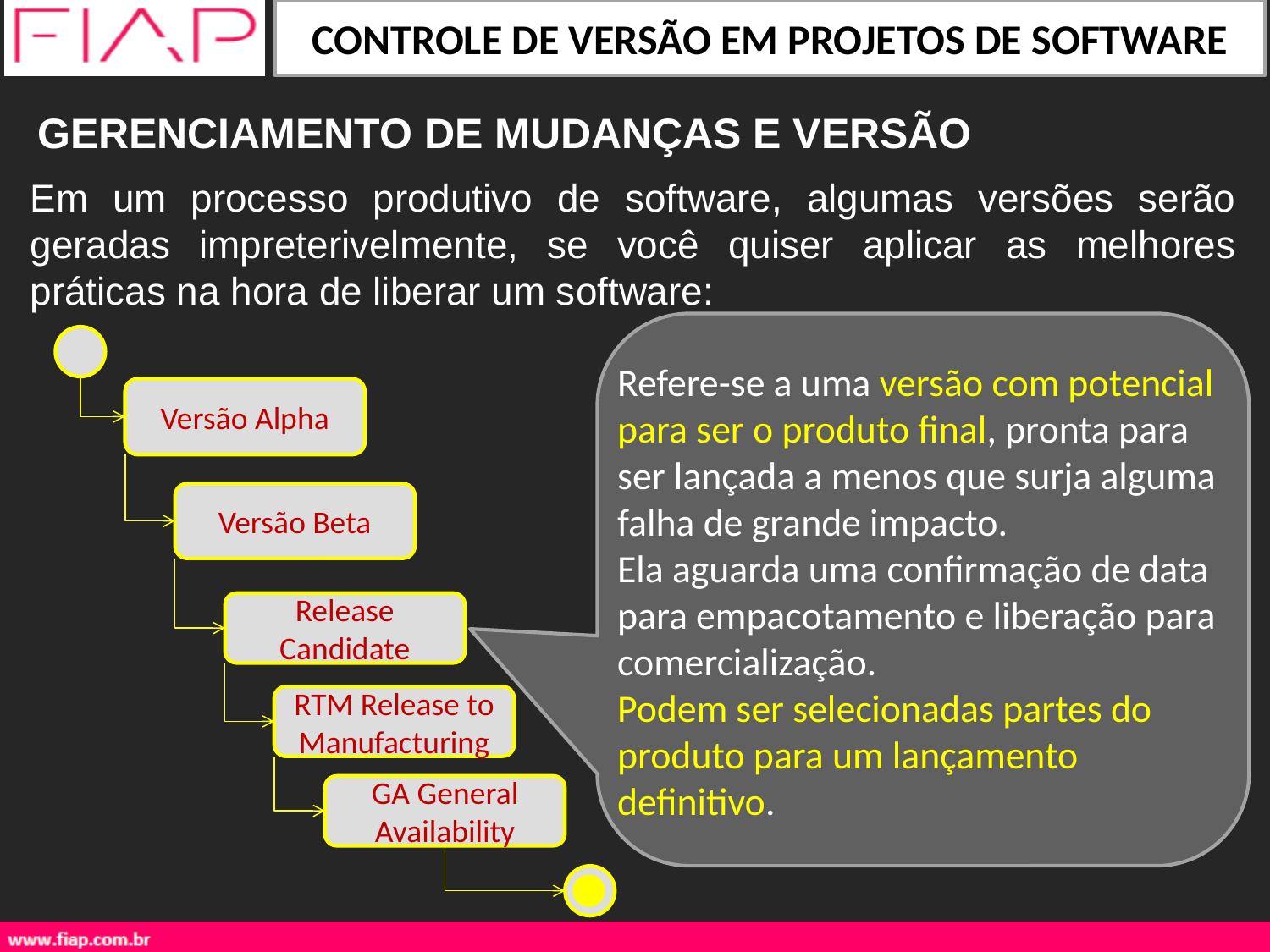

GERENCIAMENTO DE MUDANÇAS E VERSÃO
Em um processo produtivo de software, algumas versões serão geradas impreterivelmente, se você quiser aplicar as melhores práticas na hora de liberar um software:

Refere-se a uma versão com potencial para ser o produto final, pronta para ser lançada a menos que surja alguma falha de grande impacto.
Ela aguarda uma confirmação de data para empacotamento e liberação para comercialização.
Podem ser selecionadas partes do produto para um lançamento definitivo.
Versão Alpha
Versão Beta
Release Candidate
RTM Release to Manufacturing
GA General Availability